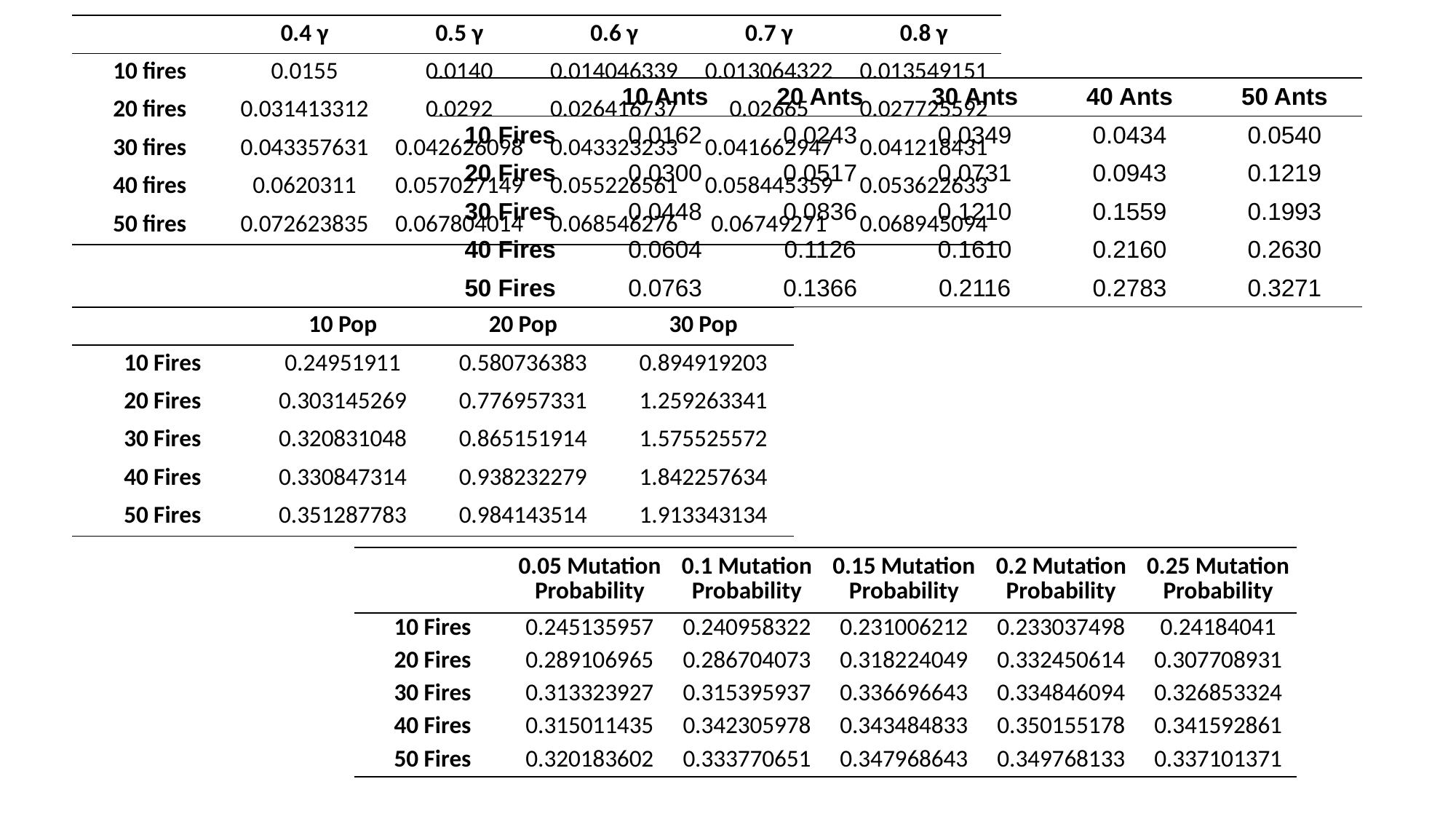

|  | 0.4 γ | 0.5 γ | 0.6 γ | 0.7 γ | 0.8 γ |
| --- | --- | --- | --- | --- | --- |
| 10 fires | 0.0155 | 0.0140 | 0.014046339 | 0.013064322 | 0.013549151 |
| 20 fires | 0.031413312 | 0.0292 | 0.026416737 | 0.02665 | 0.027725592 |
| 30 fires | 0.043357631 | 0.042626098 | 0.043323233 | 0.041662947 | 0.041218431 |
| 40 fires | 0.0620311 | 0.057027149 | 0.055226561 | 0.058445359 | 0.053622633 |
| 50 fires | 0.072623835 | 0.067804014 | 0.068546276 | 0.06749271 | 0.068945094 |
|  | 10 Ants | 20 Ants | 30 Ants | 40 Ants | 50 Ants |
| --- | --- | --- | --- | --- | --- |
| 10 Fires | 0.0162 | 0.0243 | 0.0349 | 0.0434 | 0.0540 |
| 20 Fires | 0.0300 | 0.0517 | 0.0731 | 0.0943 | 0.1219 |
| 30 Fires | 0.0448 | 0.0836 | 0.1210 | 0.1559 | 0.1993 |
| 40 Fires | 0.0604 | 0.1126 | 0.1610 | 0.2160 | 0.2630 |
| 50 Fires | 0.0763 | 0.1366 | 0.2116 | 0.2783 | 0.3271 |
|  | 10 Pop | 20 Pop | 30 Pop |
| --- | --- | --- | --- |
| 10 Fires | 0.24951911 | 0.580736383 | 0.894919203 |
| 20 Fires | 0.303145269 | 0.776957331 | 1.259263341 |
| 30 Fires | 0.320831048 | 0.865151914 | 1.575525572 |
| 40 Fires | 0.330847314 | 0.938232279 | 1.842257634 |
| 50 Fires | 0.351287783 | 0.984143514 | 1.913343134 |
|  | 0.05 Mutation Probability | 0.1 Mutation Probability | 0.15 Mutation Probability | 0.2 Mutation Probability | 0.25 Mutation Probability |
| --- | --- | --- | --- | --- | --- |
| 10 Fires | 0.245135957 | 0.240958322 | 0.231006212 | 0.233037498 | 0.24184041 |
| 20 Fires | 0.289106965 | 0.286704073 | 0.318224049 | 0.332450614 | 0.307708931 |
| 30 Fires | 0.313323927 | 0.315395937 | 0.336696643 | 0.334846094 | 0.326853324 |
| 40 Fires | 0.315011435 | 0.342305978 | 0.343484833 | 0.350155178 | 0.341592861 |
| 50 Fires | 0.320183602 | 0.333770651 | 0.347968643 | 0.349768133 | 0.337101371 |